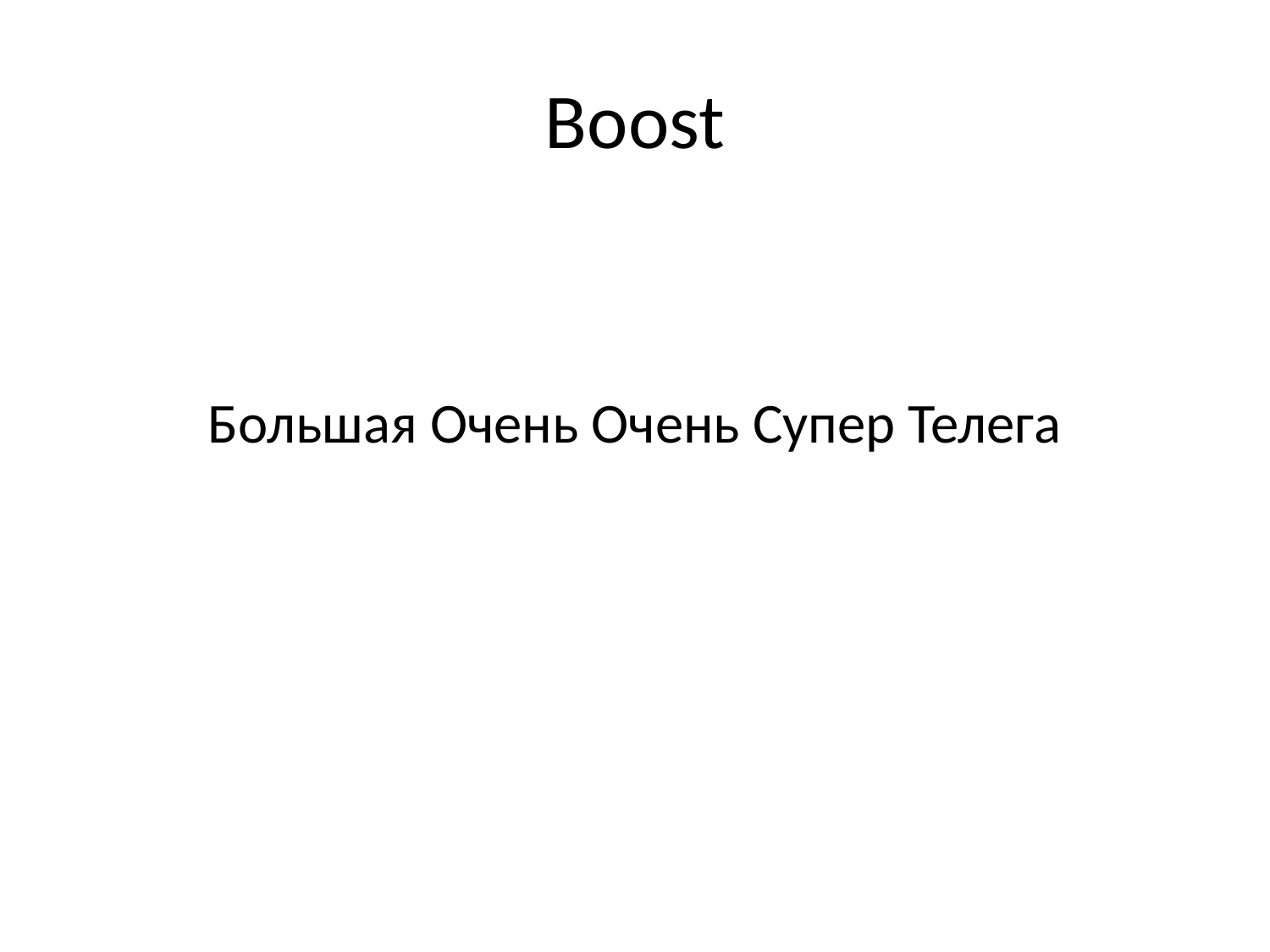

# Boost

Большая Очень Очень Супер Телега